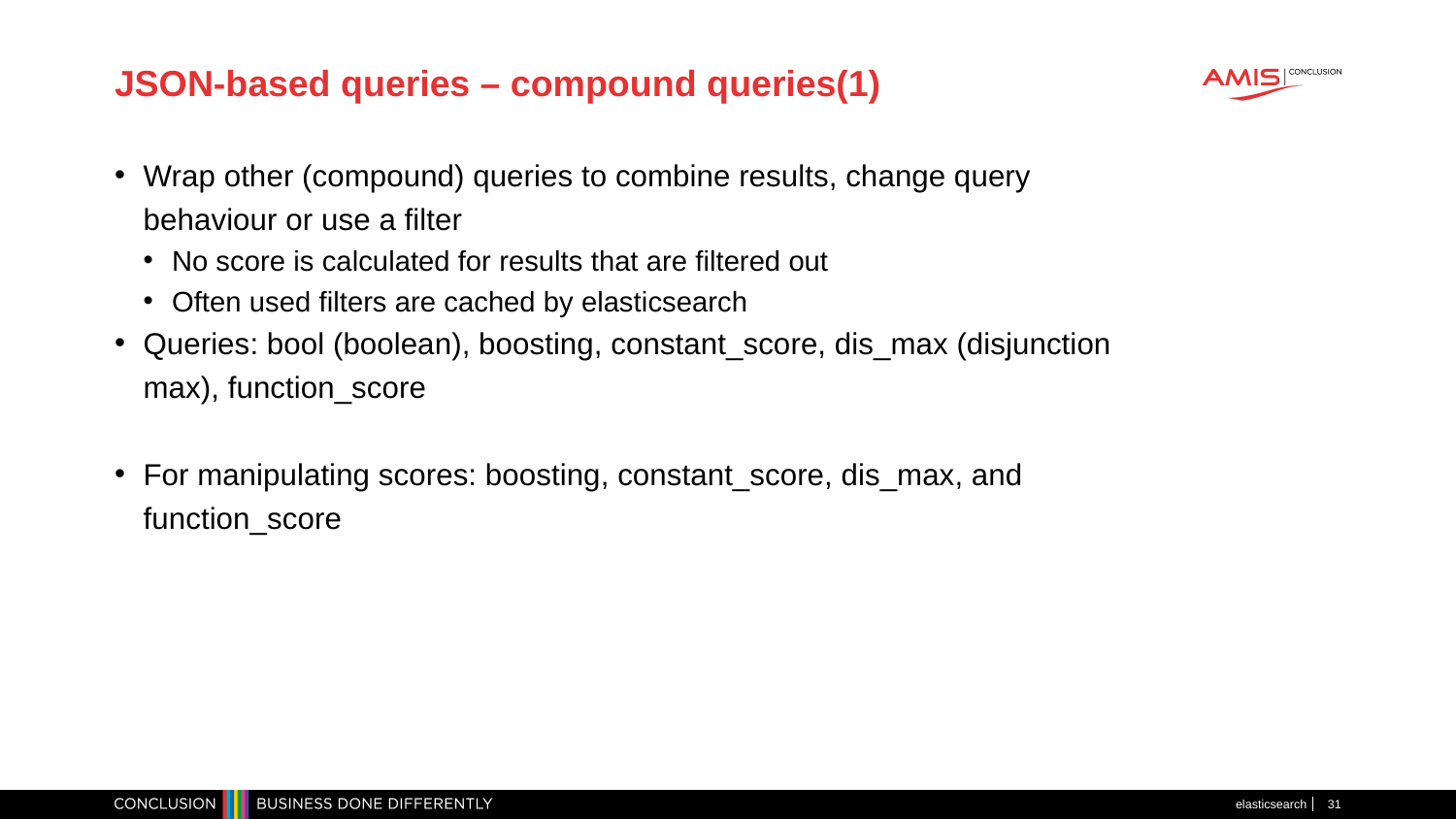

# JSON-based queries – compound queries(1)
Wrap other (compound) queries to combine results, change query behaviour or use a filter
No score is calculated for results that are filtered out
Often used filters are cached by elasticsearch
Queries: bool (boolean), boosting, constant_score, dis_max (disjunction max), function_score

For manipulating scores: boosting, constant_score, dis_max, and function_score
elasticsearch
31